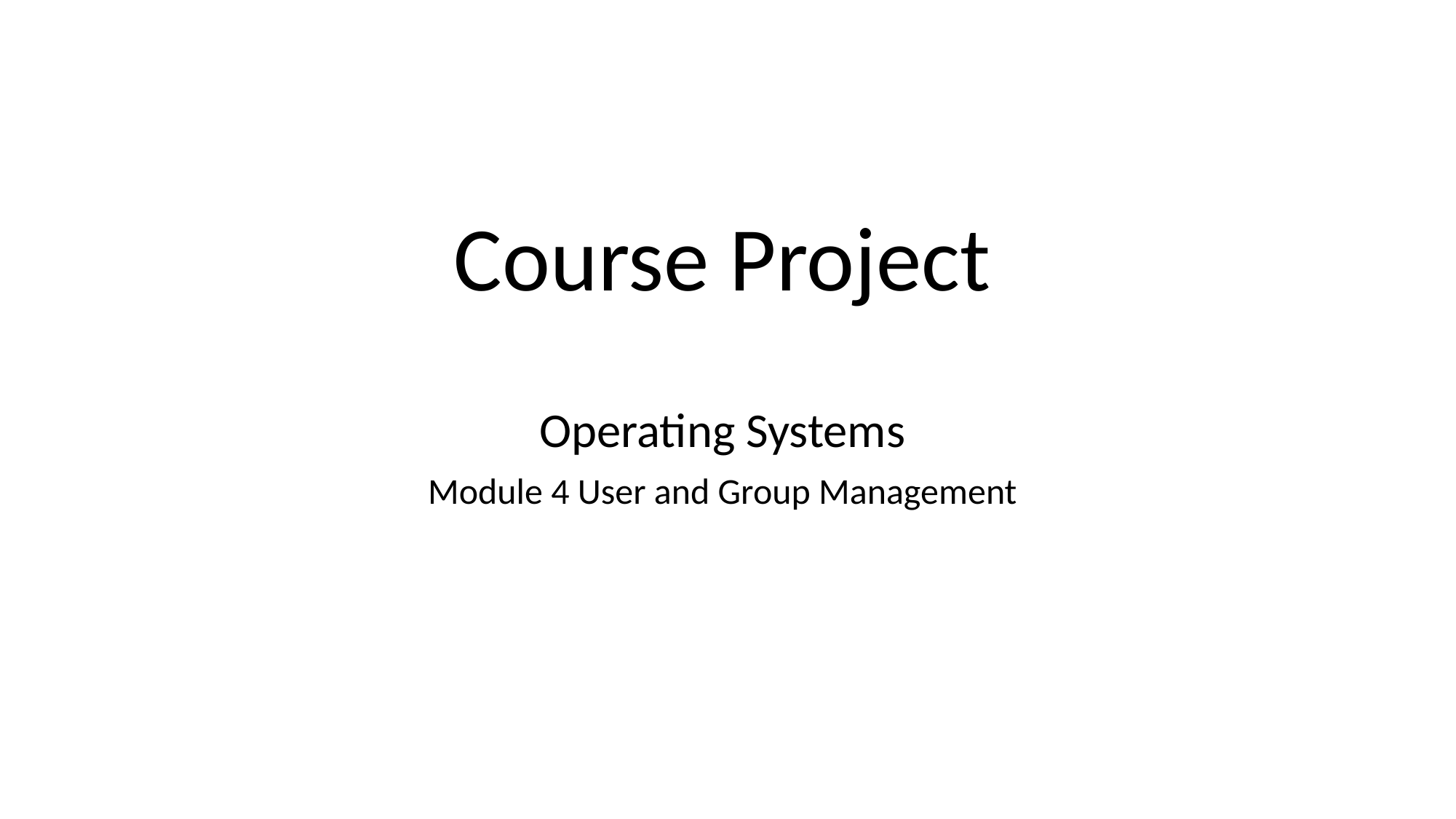

# Course Project
Operating Systems
Module 4 User and Group Management